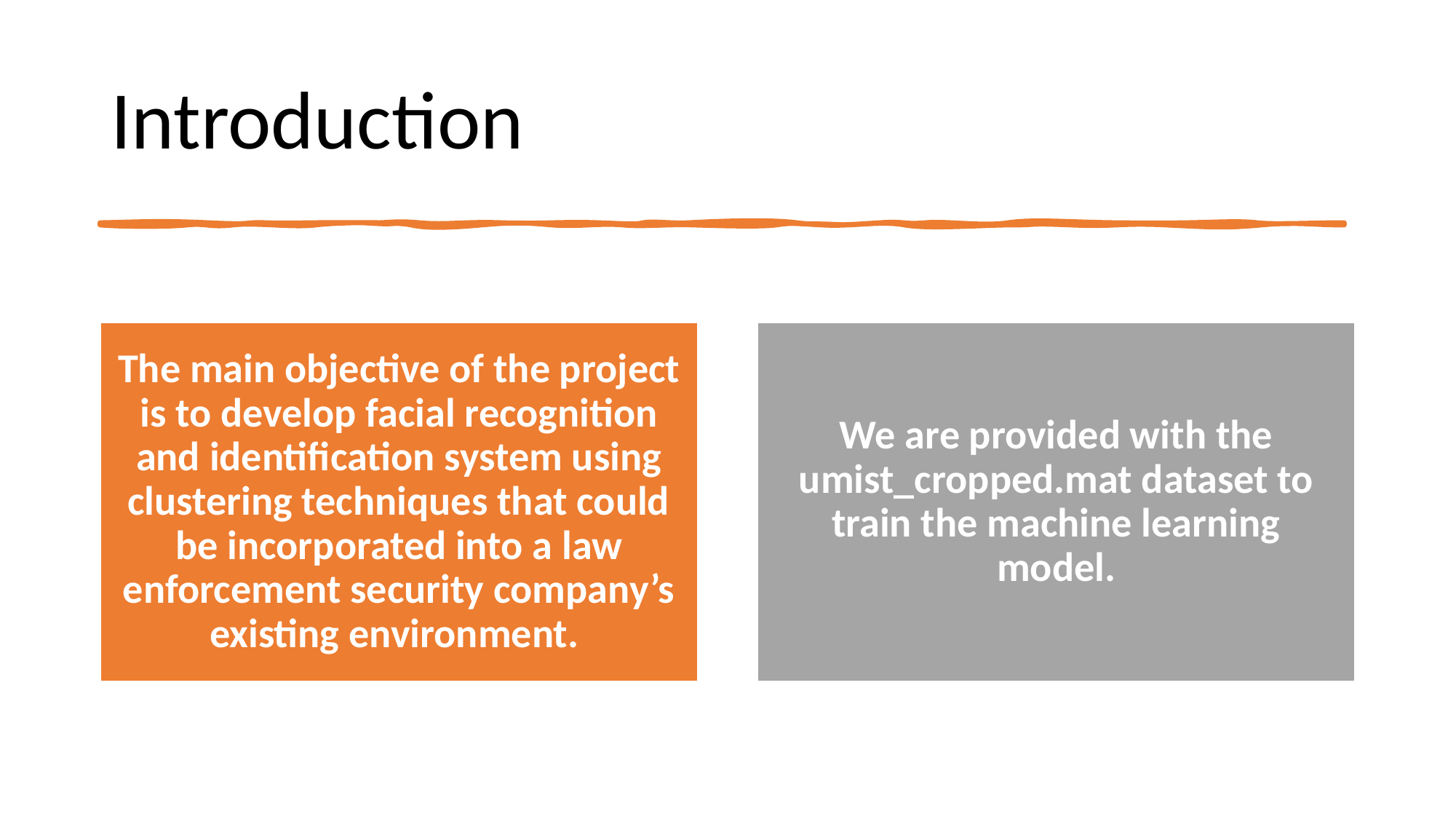

# Introduction

The main objective of the project is to develop facial recognition and identification system using clustering techniques that could be incorporated into a law enforcement security company’s existing environment.
We are provided with the umist_cropped.mat dataset to train the machine learning model.